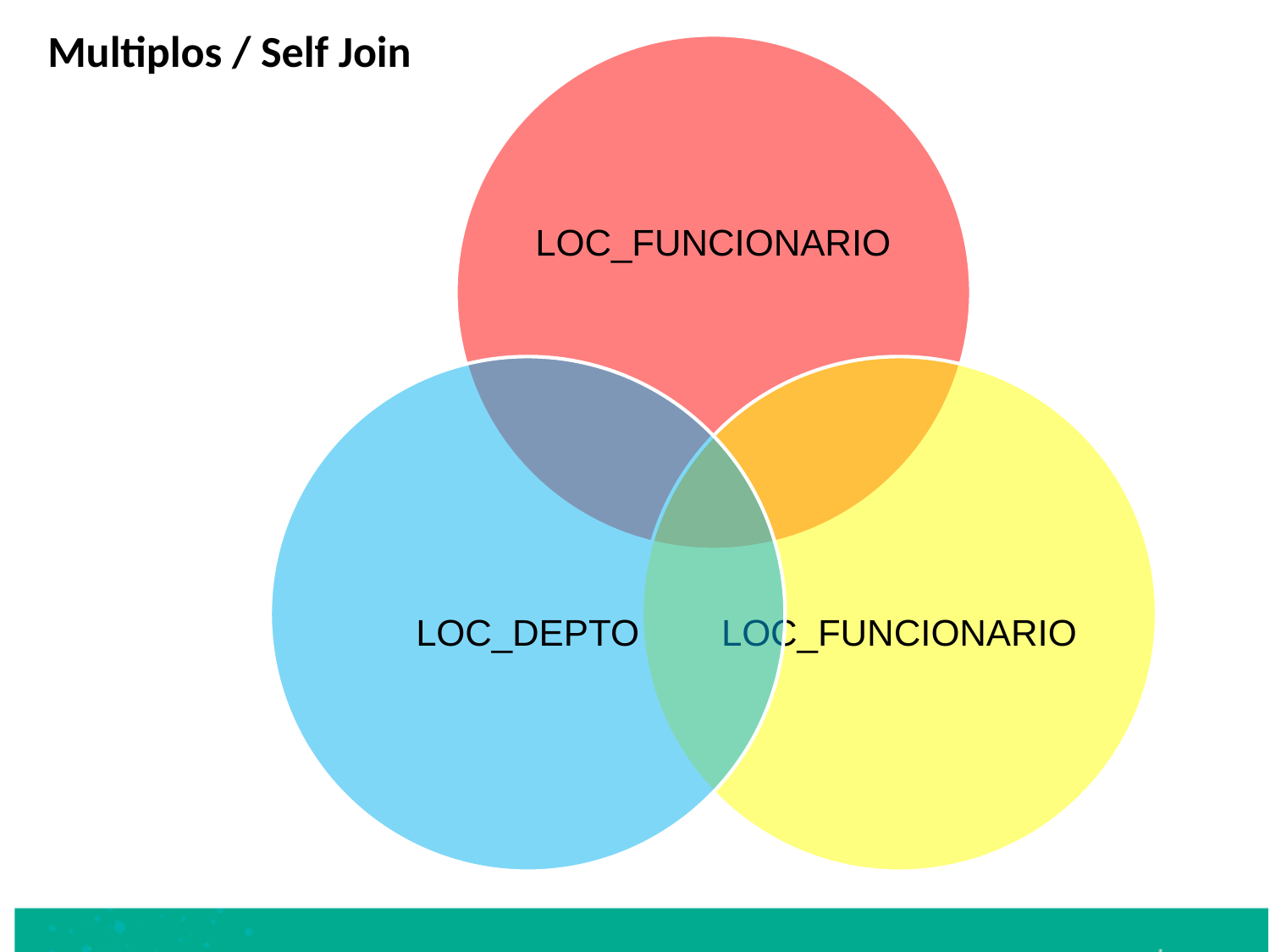

Multiplos / Self Join
LOC_FUNCIONARIO
LOC_FUNCIONARIO
LOC_DEPTO